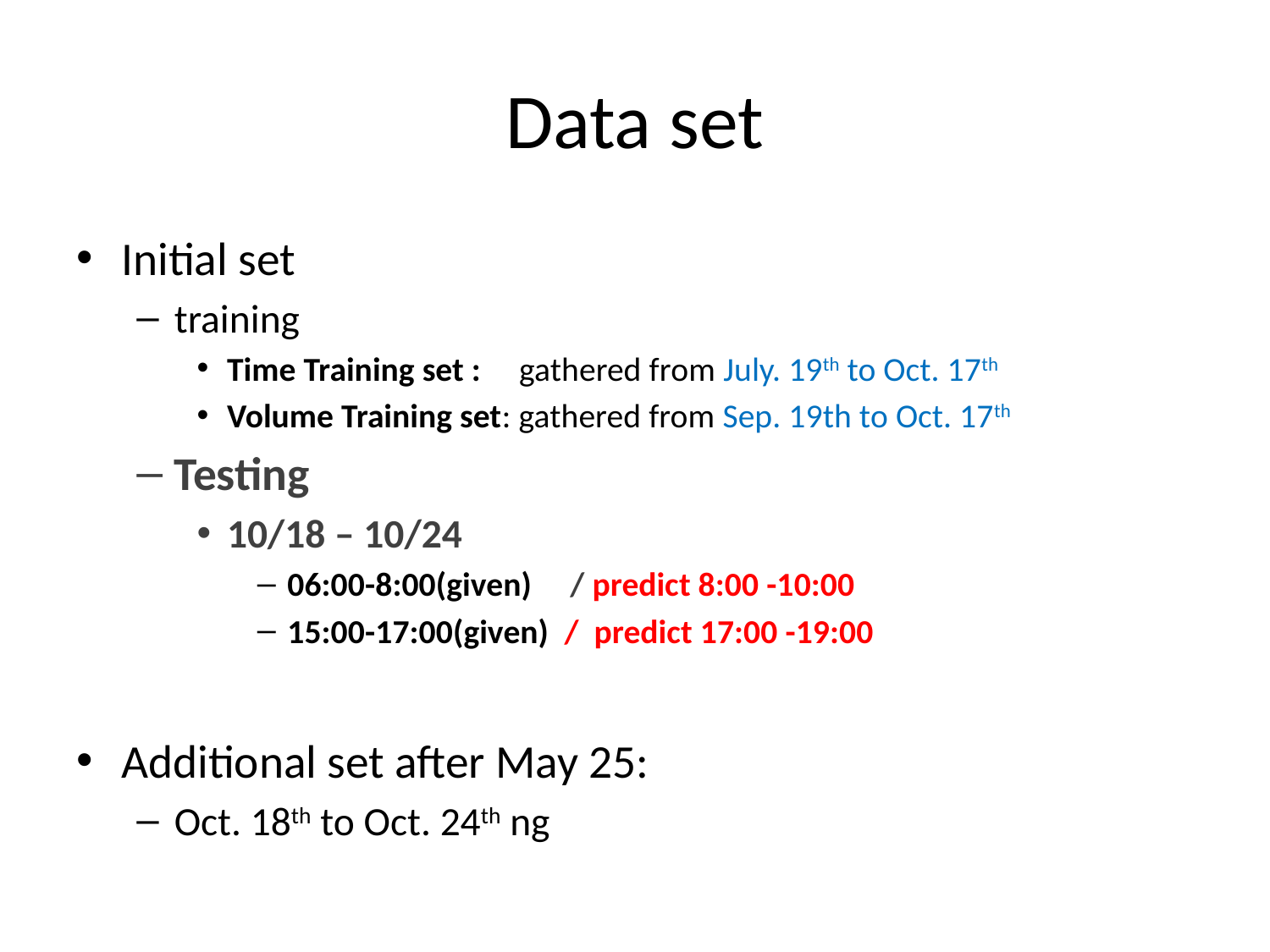

# Data set
Initial set
training
Time Training set :     gathered from July. 19th to Oct. 17th
Volume Training set: gathered from Sep. 19th to Oct. 17th
Testing
10/18 – 10/24
06:00-8:00(given)     / predict 8:00 -10:00
15:00-17:00(given)  /  predict 17:00 -19:00

Additional set after May 25:
Oct. 18th to Oct. 24th ng